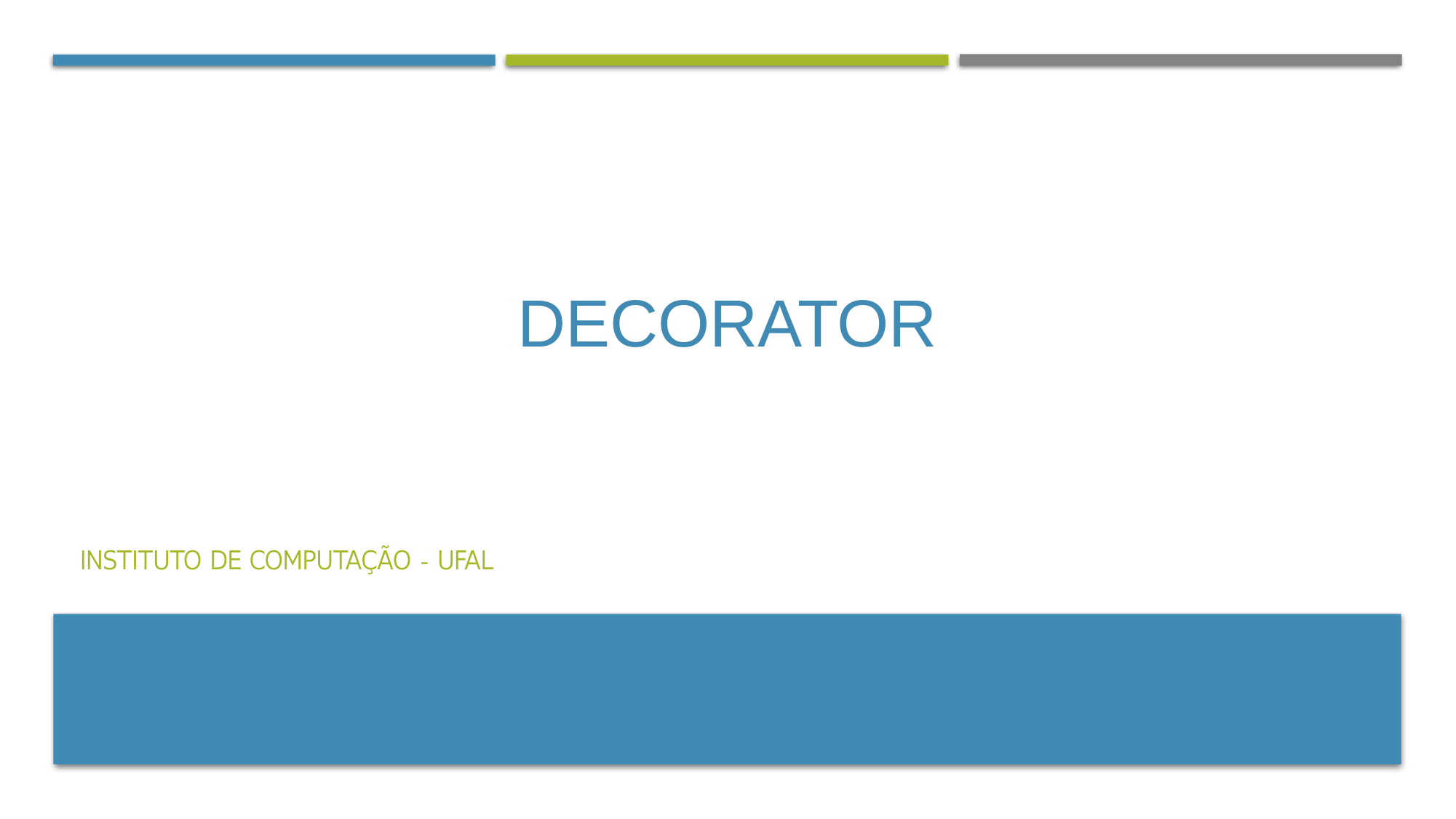

# Decorator
Instituto de computação - ufal